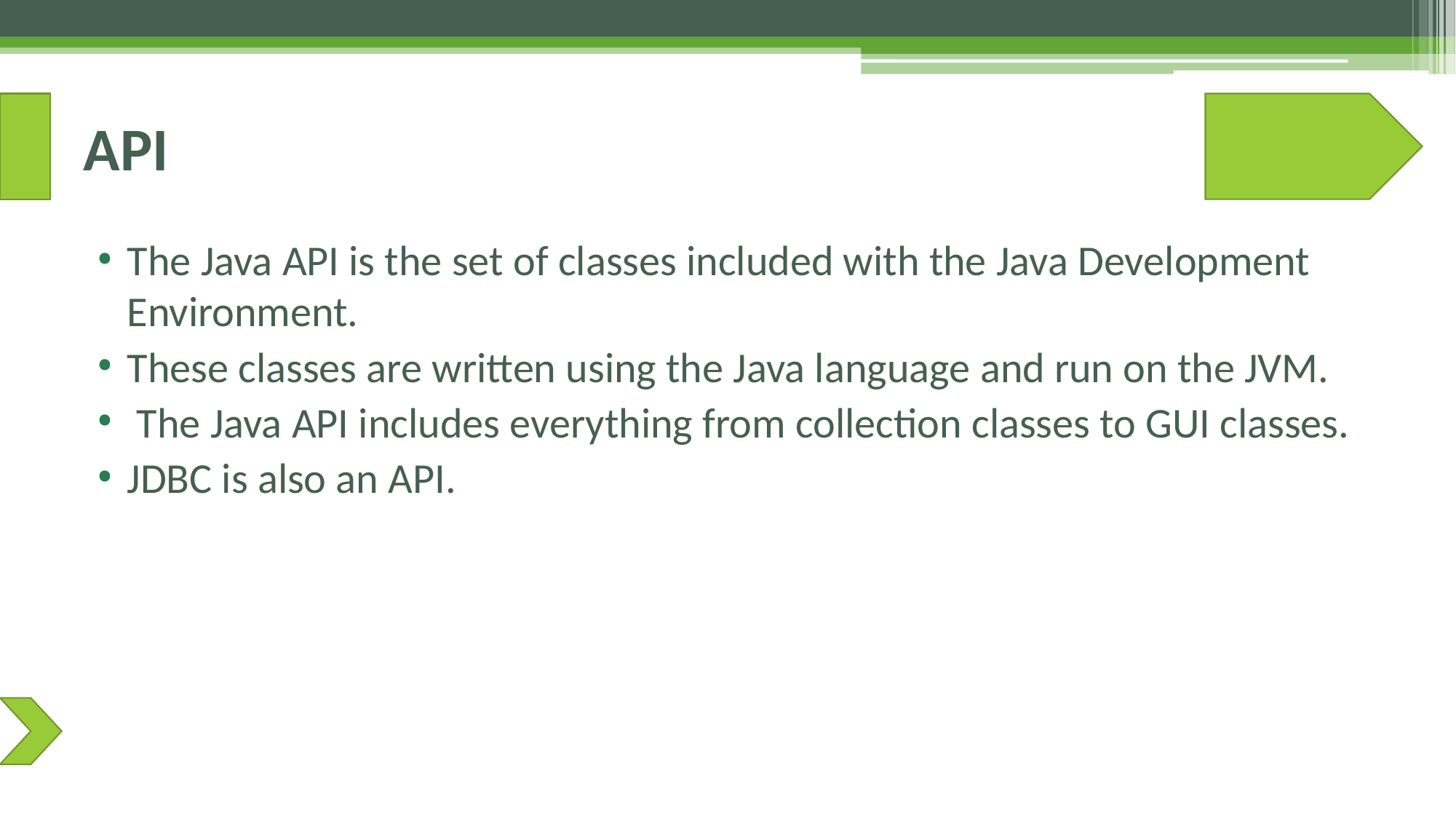

# API
The Java API is the set of classes included with the Java Development Environment.
These classes are written using the Java language and run on the JVM.
 The Java API includes everything from collection classes to GUI classes.
JDBC is also an API.